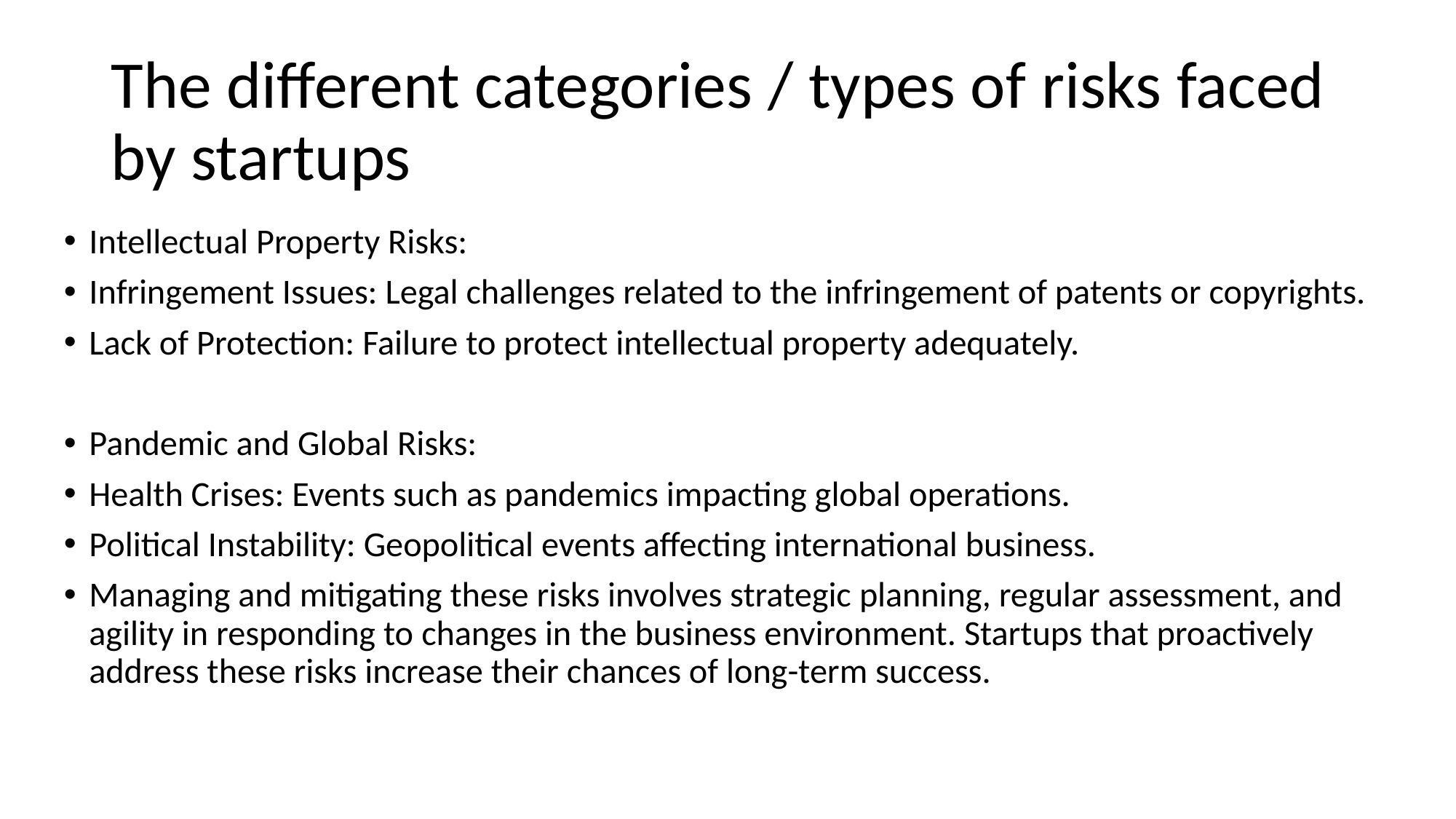

# The different categories / types of risks faced by startups
Intellectual Property Risks:
Infringement Issues: Legal challenges related to the infringement of patents or copyrights.
Lack of Protection: Failure to protect intellectual property adequately.

Pandemic and Global Risks:
Health Crises: Events such as pandemics impacting global operations.
Political Instability: Geopolitical events affecting international business.
Managing and mitigating these risks involves strategic planning, regular assessment, and agility in responding to changes in the business environment. Startups that proactively address these risks increase their chances of long-term success.